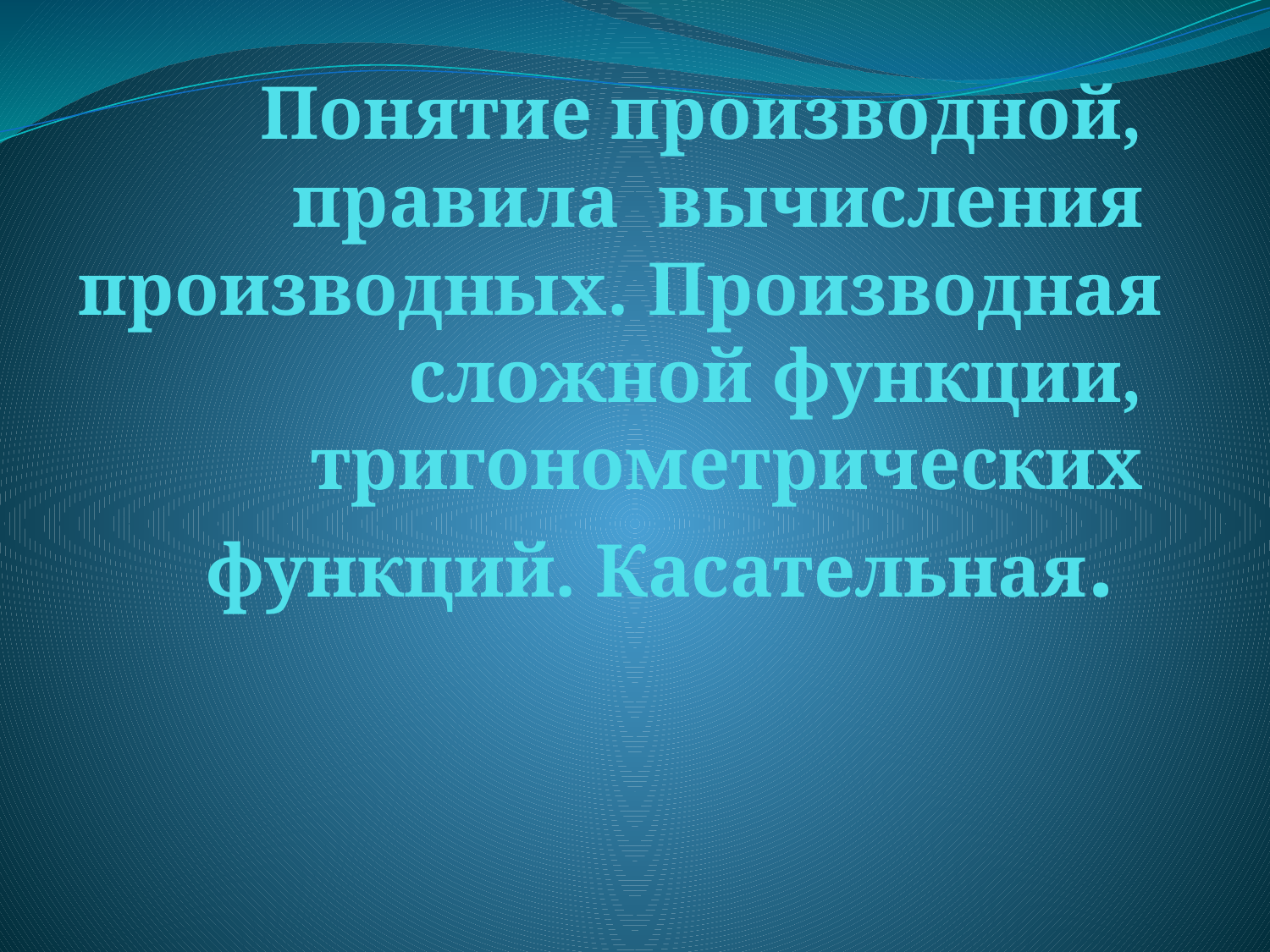

# Понятие производной,  правила  вычисления  производных. Производная  сложной функции,  тригонометрических  функций. Касательная.